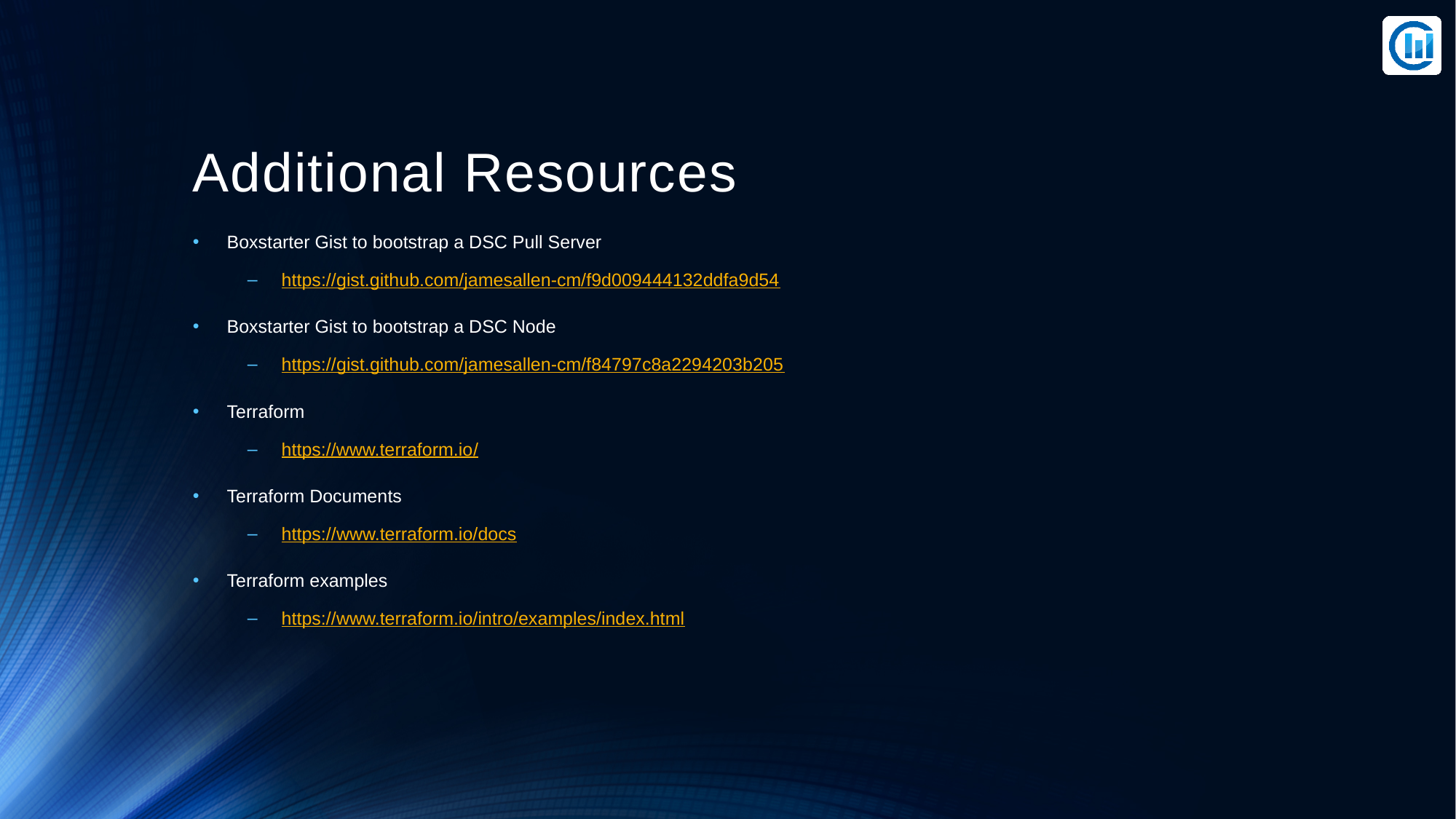

# Additional Resources
Boxstarter Gist to bootstrap a DSC Pull Server
https://gist.github.com/jamesallen-cm/f9d009444132ddfa9d54
Boxstarter Gist to bootstrap a DSC Node
https://gist.github.com/jamesallen-cm/f84797c8a2294203b205
Terraform
https://www.terraform.io/
Terraform Documents
https://www.terraform.io/docs
Terraform examples
https://www.terraform.io/intro/examples/index.html